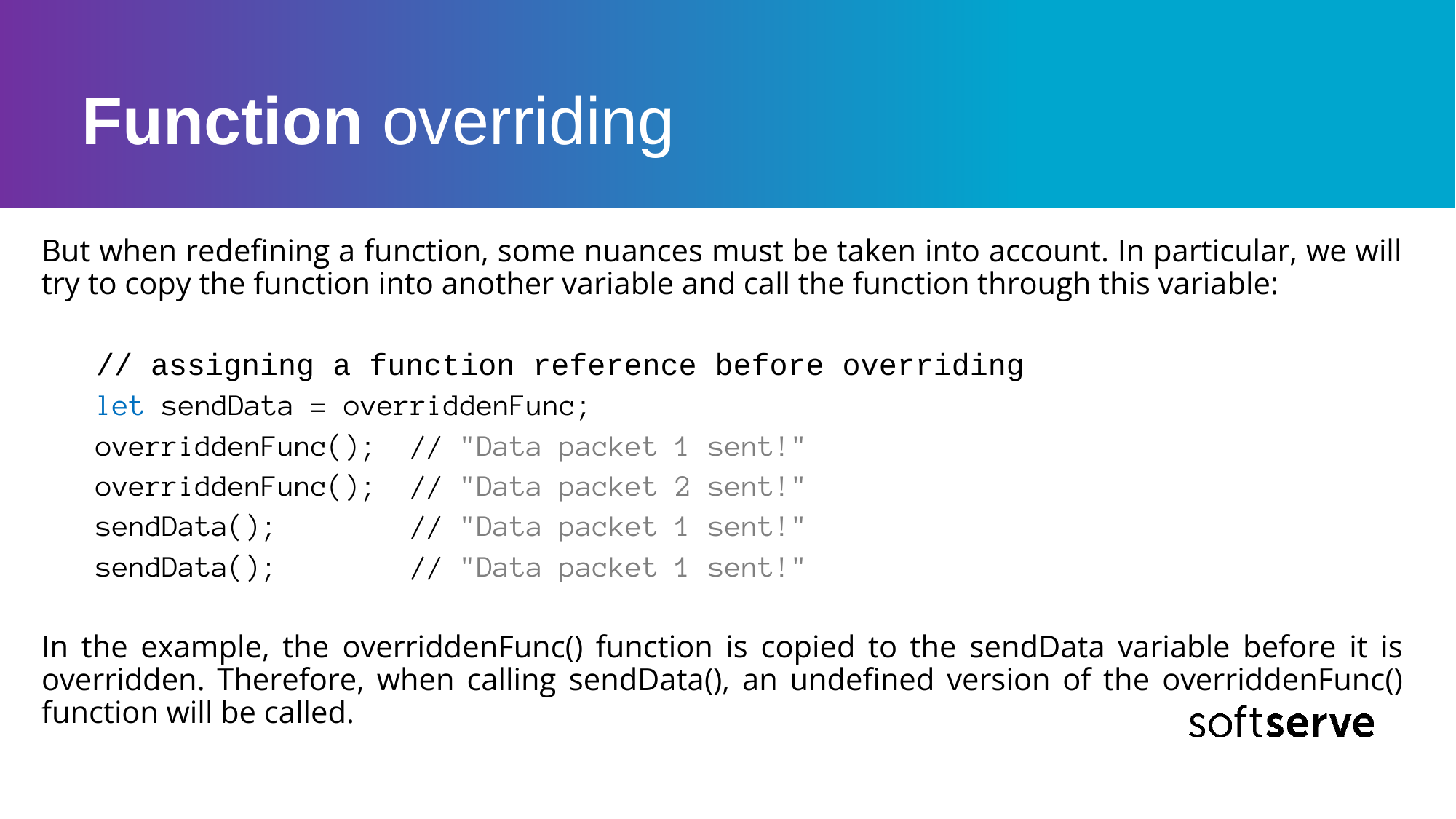

# Function overriding
But when redefining a function, some nuances must be taken into account. In particular, we will try to copy the function into another variable and call the function through this variable:

// assigning a function reference before overriding
let sendData = overriddenFunc;
overriddenFunc();  // "Data packet 1 sent!"
overriddenFunc();  // "Data packet 2 sent!"
sendData();        // "Data packet 1 sent!"
sendData();        // "Data packet 1 sent!"

In the example, the overriddenFunc() function is copied to the sendData variable before it is overridden. Therefore, when calling sendData(), an undefined version of the overriddenFunc() function will be called.